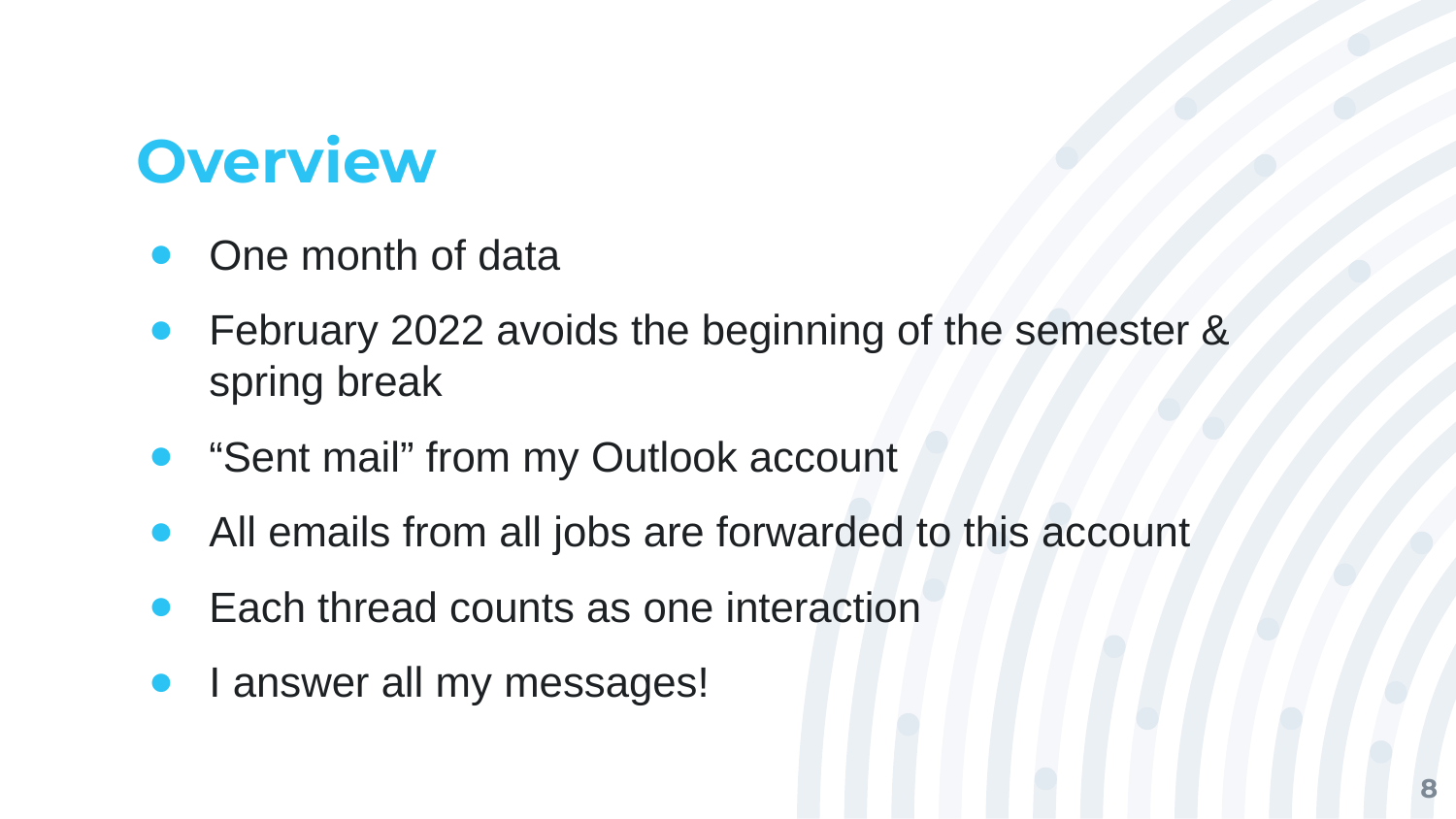

# Overview
One month of data
February 2022 avoids the beginning of the semester & spring break
“Sent mail” from my Outlook account
All emails from all jobs are forwarded to this account
Each thread counts as one interaction
I answer all my messages!
8